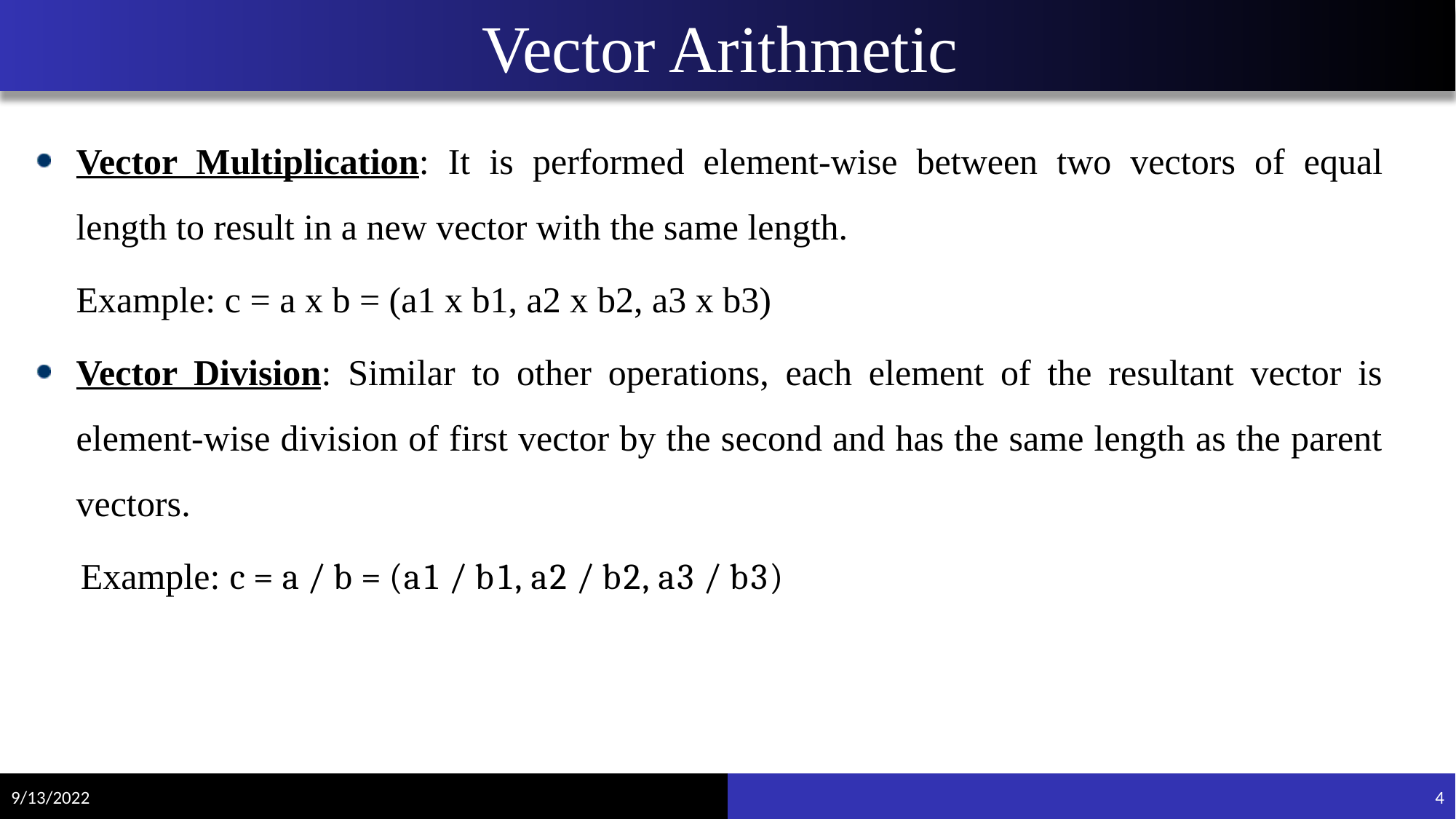

# Vector Arithmetic
Vector Multiplication: It is performed element-wise between two vectors of equal length to result in a new vector with the same length.
     Example: c = a x b = (a1 x b1, a2 x b2, a3 x b3)
Vector Division: Similar to other operations, each element of the resultant vector is element-wise division of first vector by the second and has the same length as the parent vectors.
     Example: c = a / b = (a1 / b1, a2 / b2, a3 / b3)

9/13/2022
4